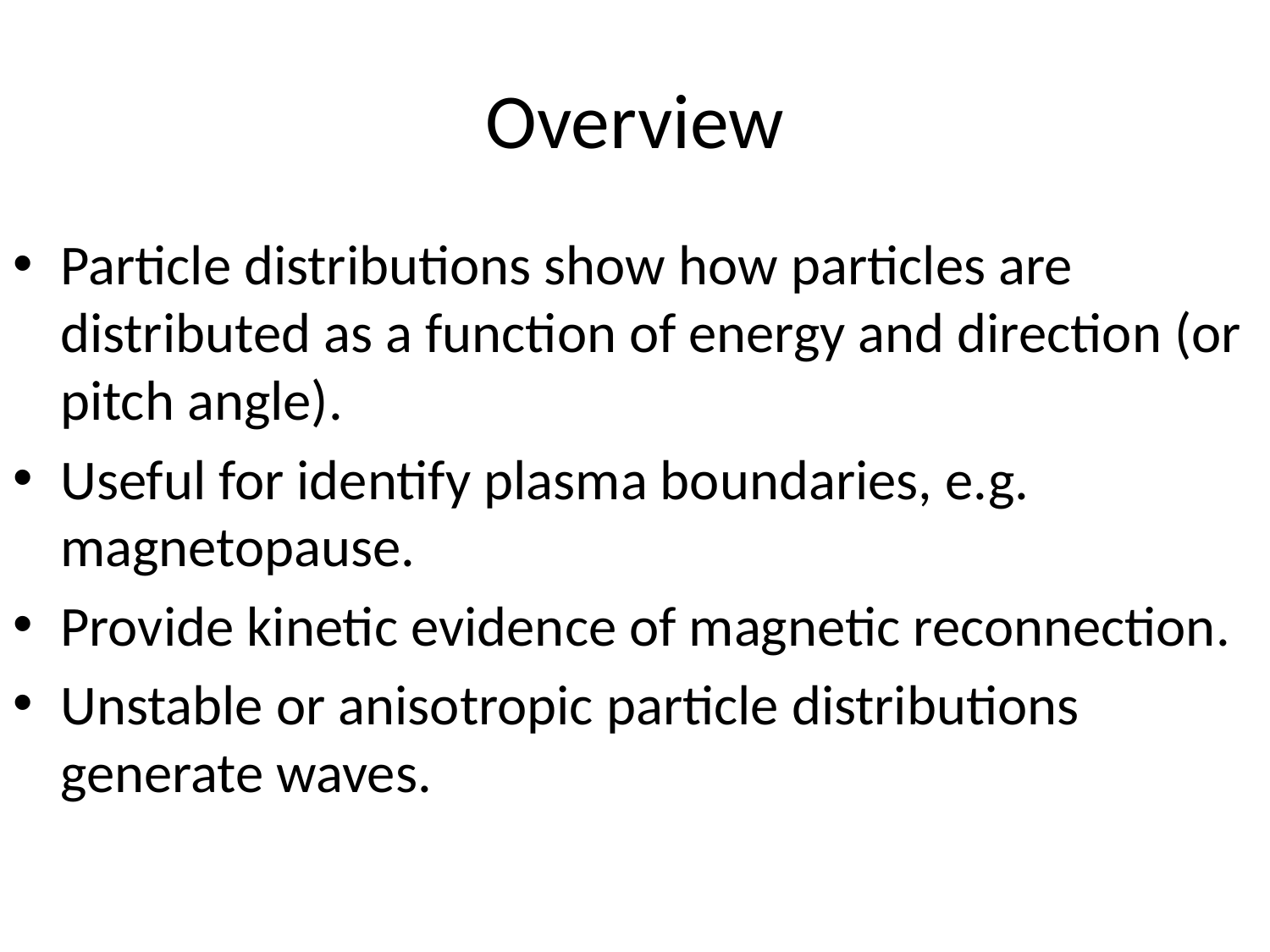

# Overview
Particle distributions show how particles are distributed as a function of energy and direction (or pitch angle).
Useful for identify plasma boundaries, e.g. magnetopause.
Provide kinetic evidence of magnetic reconnection.
Unstable or anisotropic particle distributions generate waves.